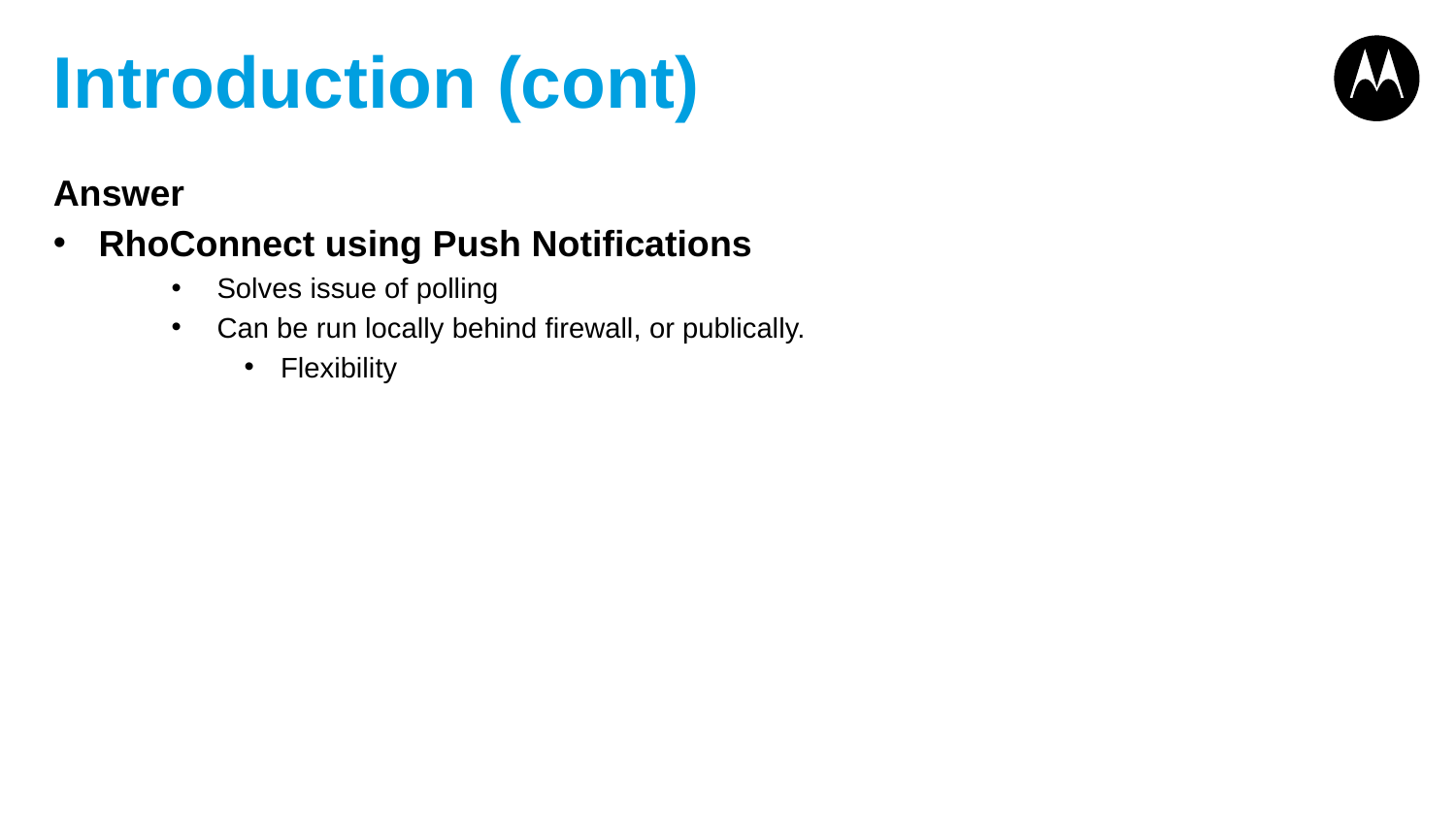

# Introduction (cont)
Answer
RhoConnect using Push Notifications
Solves issue of polling
Can be run locally behind firewall, or publically.
Flexibility